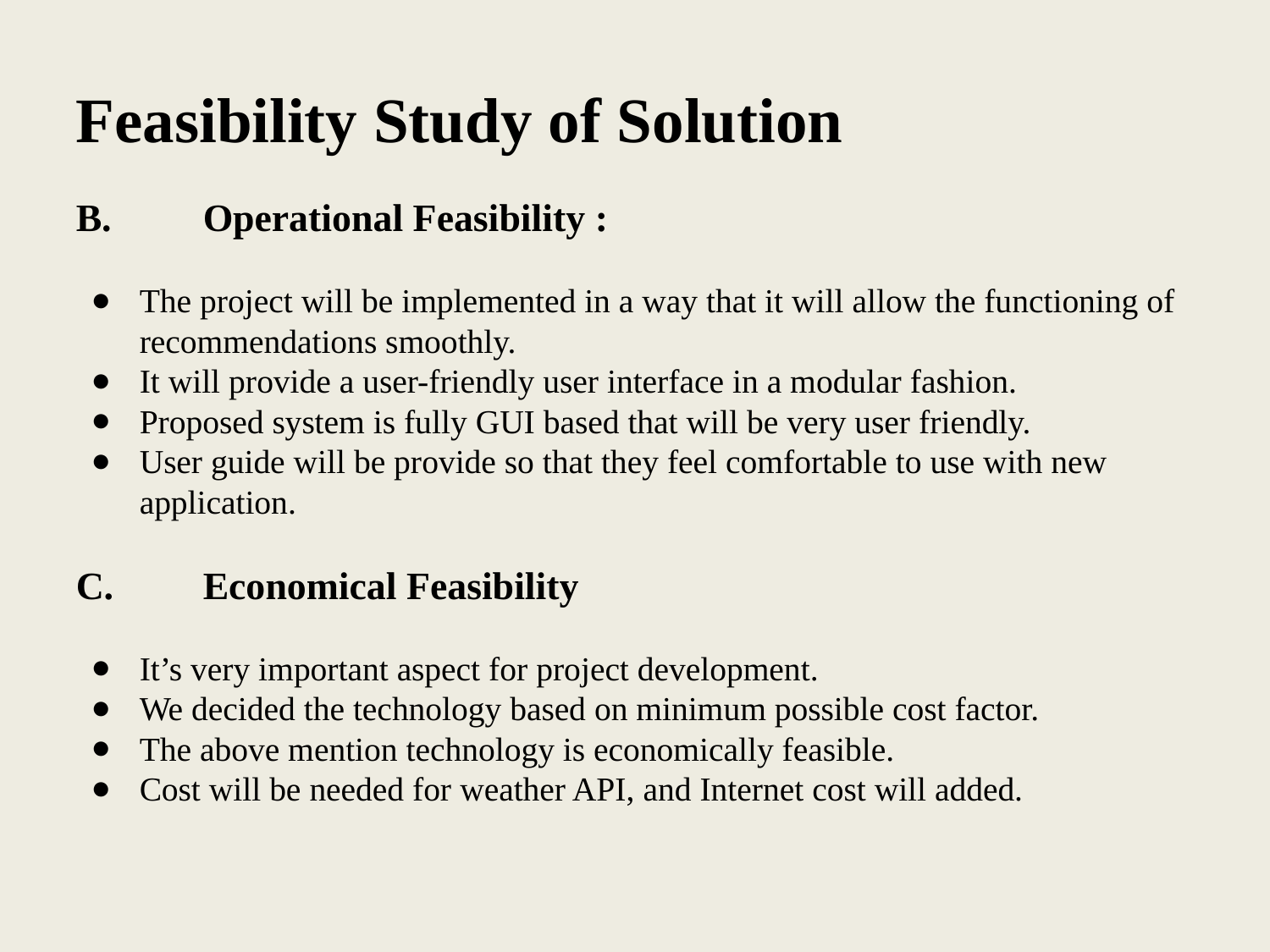

# Feasibility Study of Solution
B.	Operational Feasibility :

The project will be implemented in a way that it will allow the functioning of recommendations smoothly.
It will provide a user-friendly user interface in a modular fashion.
Proposed system is fully GUI based that will be very user friendly.
User guide will be provide so that they feel comfortable to use with new application.

C.	Economical Feasibility

It’s very important aspect for project development.
We decided the technology based on minimum possible cost factor.
The above mention technology is economically feasible.
Cost will be needed for weather API, and Internet cost will added.